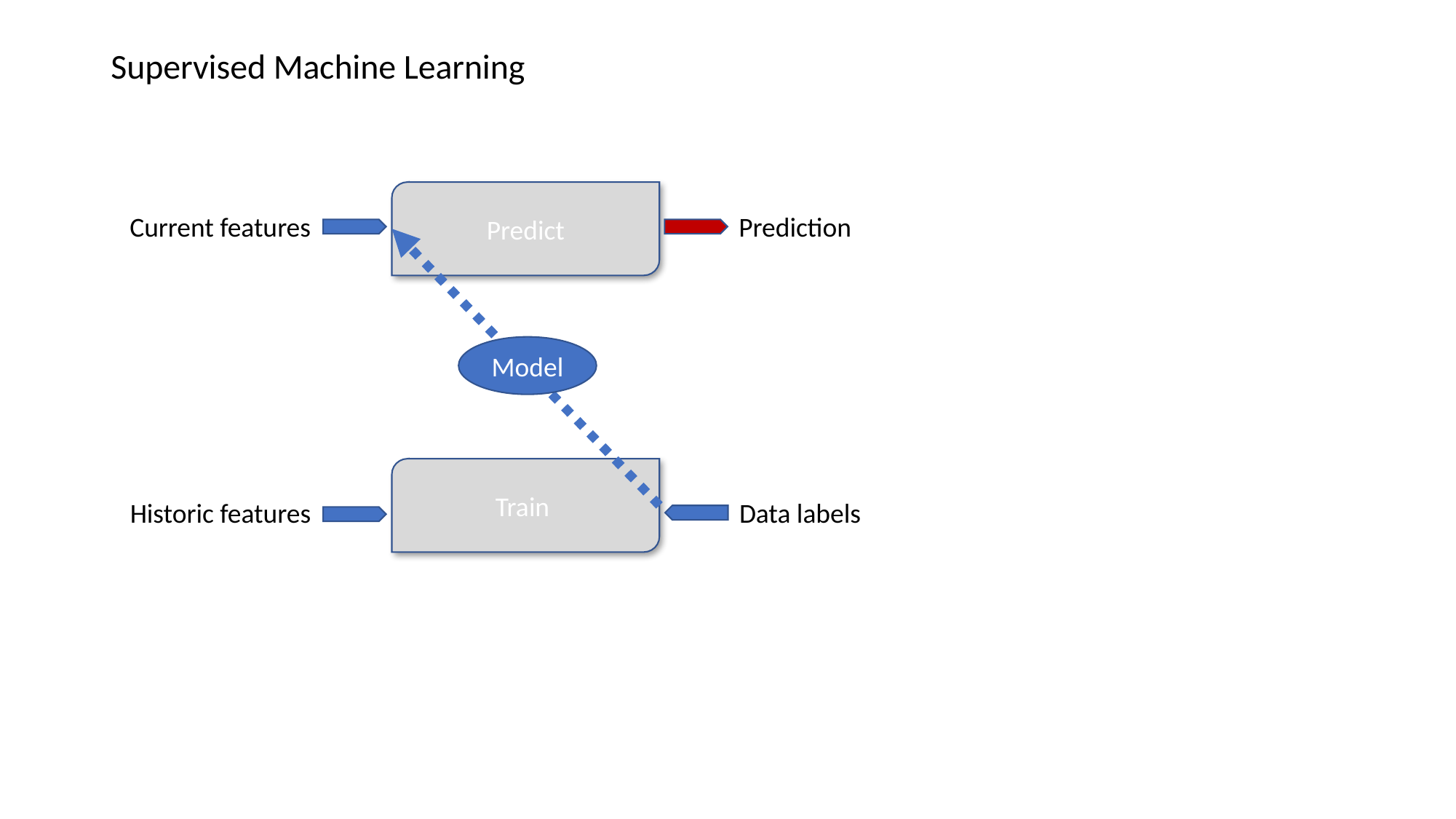

# Supervised Machine Learning
Predict
Current features
Prediction

Model
Train
Historic features
Data labels